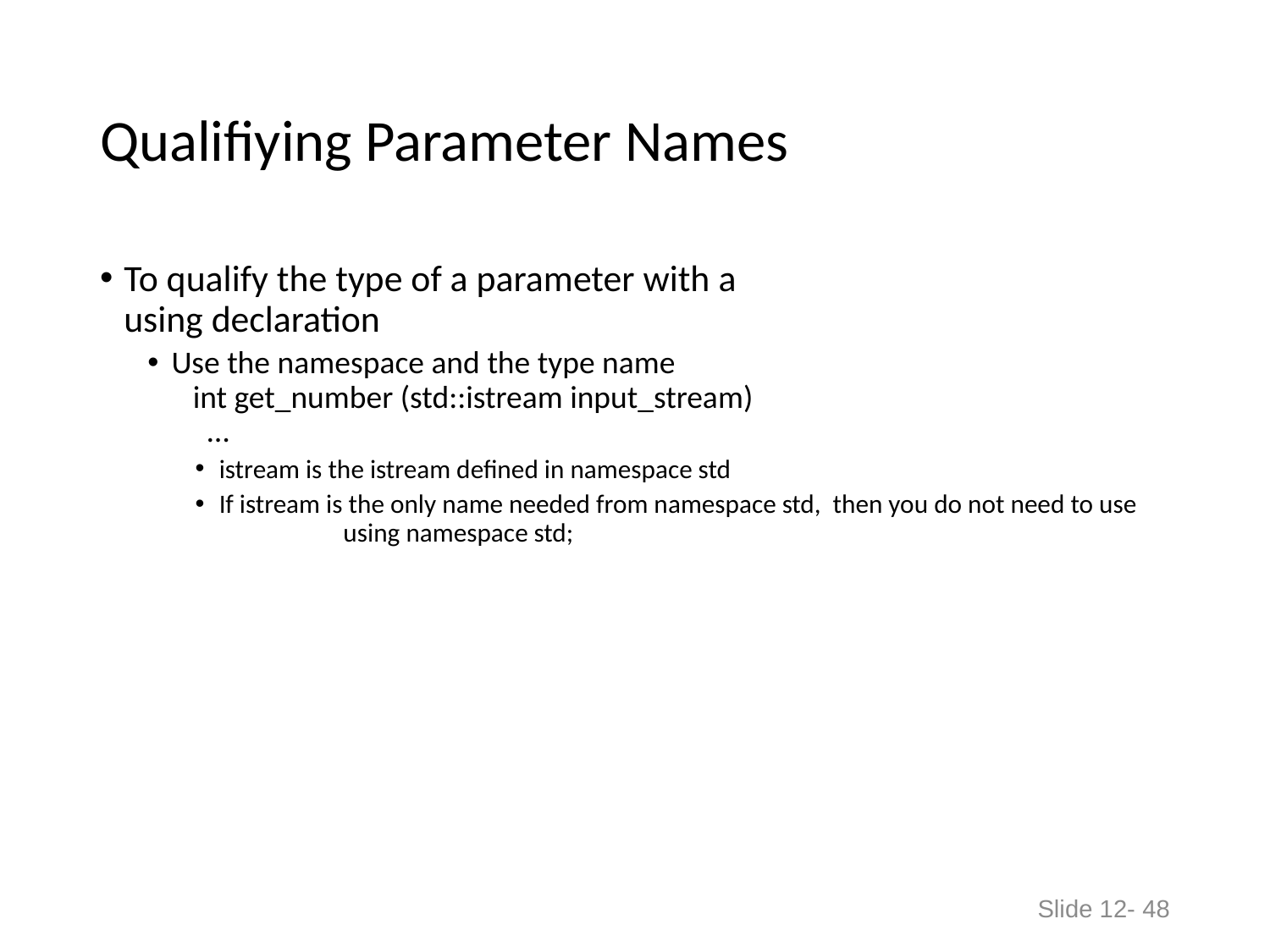

# Qualifiying Parameter Names
To qualify the type of a parameter with a
using declaration
Use the namespace and the type name
   int get_number (std::istream input_stream)
     …
istream is the istream defined in namespace std
If istream is the only name needed from namespace std,  then you do not need to use
                     using namespace std;
Slide 12- 48